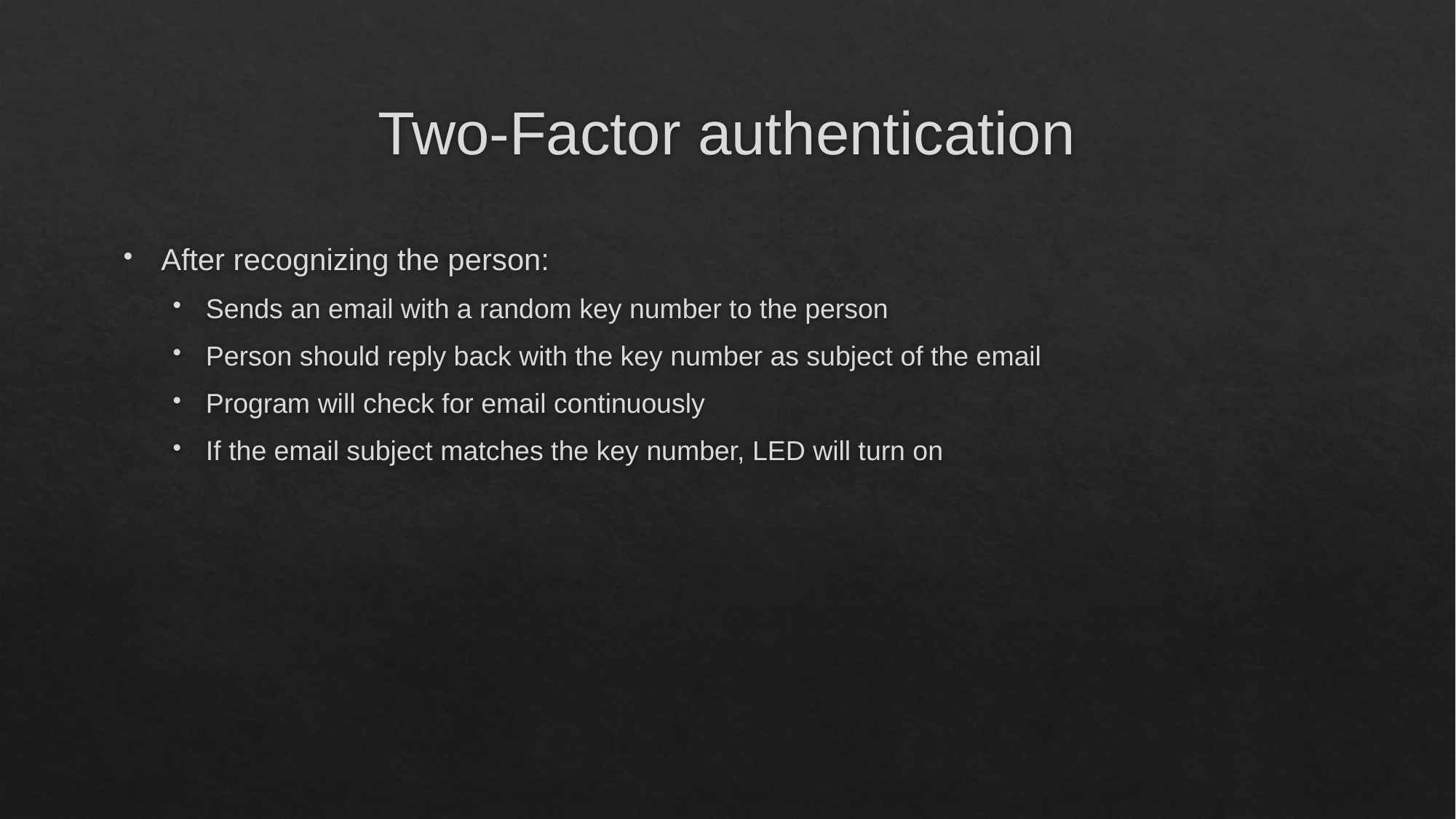

# Two-Factor authentication
After recognizing the person:
Sends an email with a random key number to the person
Person should reply back with the key number as subject of the email
Program will check for email continuously
If the email subject matches the key number, LED will turn on